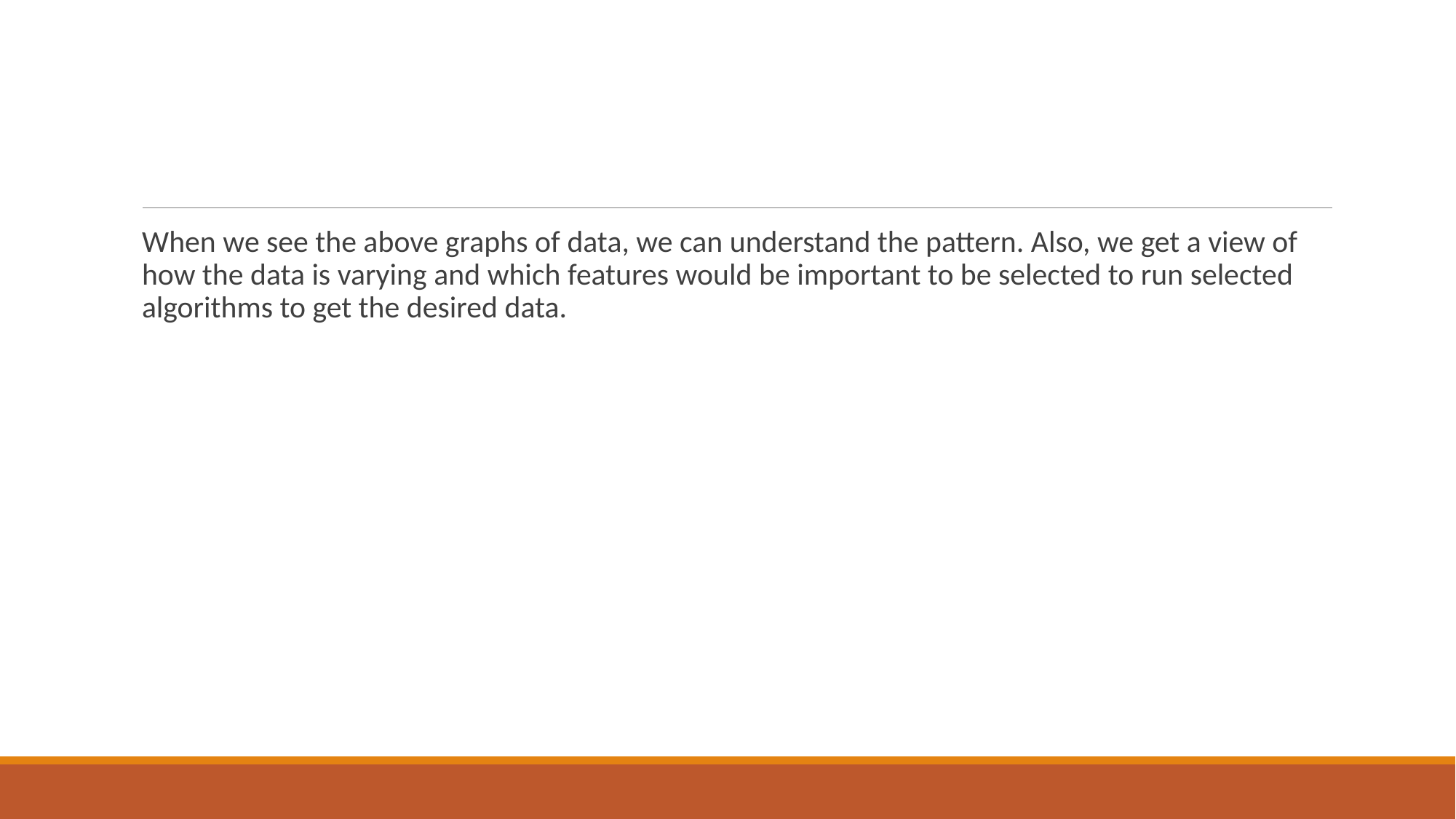

#
When we see the above graphs of data, we can understand the pattern. Also, we get a view of how the data is varying and which features would be important to be selected to run selected algorithms to get the desired data.